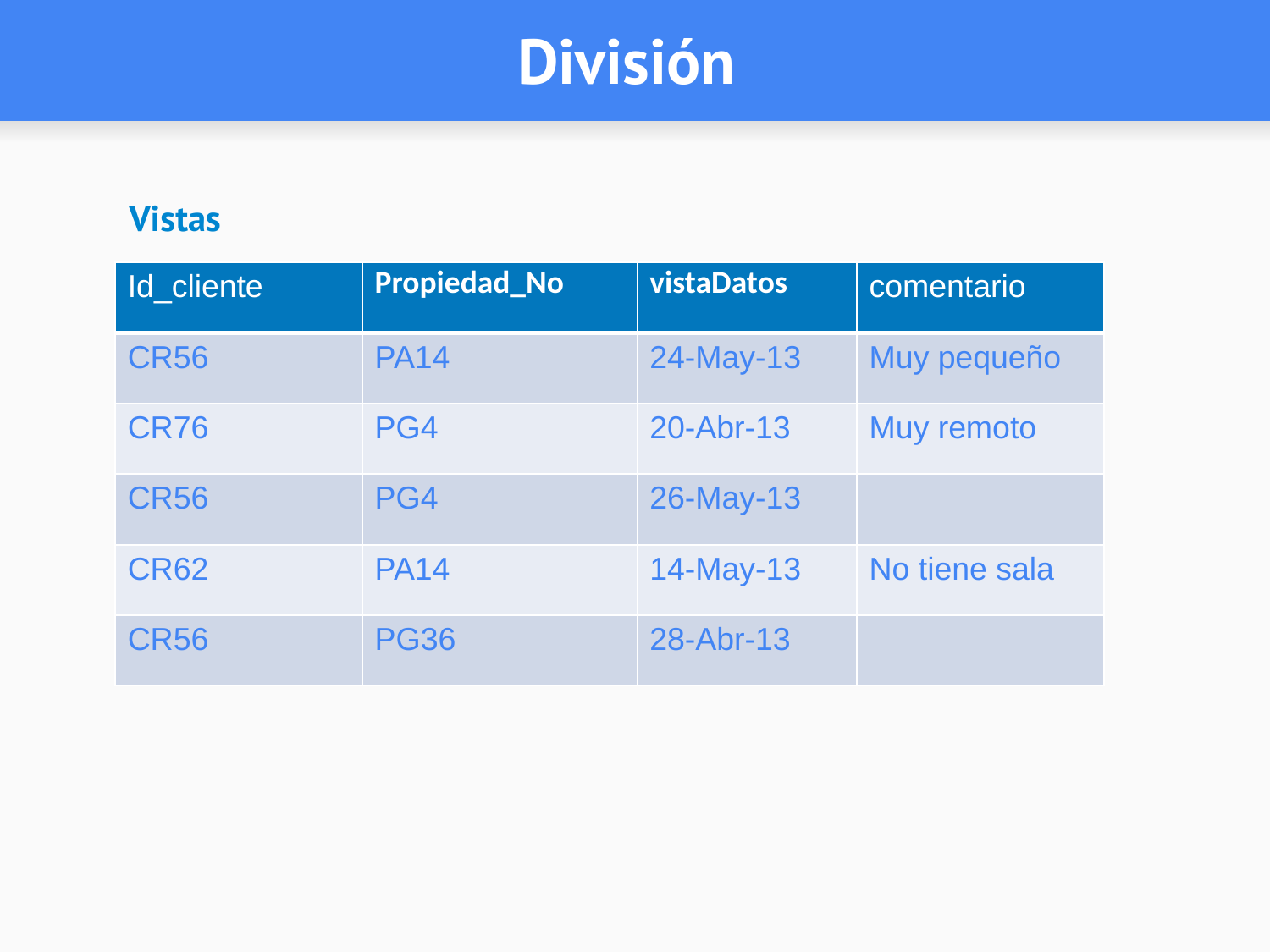

# División
Vistas
| Id\_cliente | Propiedad\_No | vistaDatos | comentario |
| --- | --- | --- | --- |
| CR56 | PA14 | 24-May-13 | Muy pequeño |
| CR76 | PG4 | 20-Abr-13 | Muy remoto |
| CR56 | PG4 | 26-May-13 |  |
| CR62 | PA14 | 14-May-13 | No tiene sala |
| CR56 | PG36 | 28-Abr-13 |  |